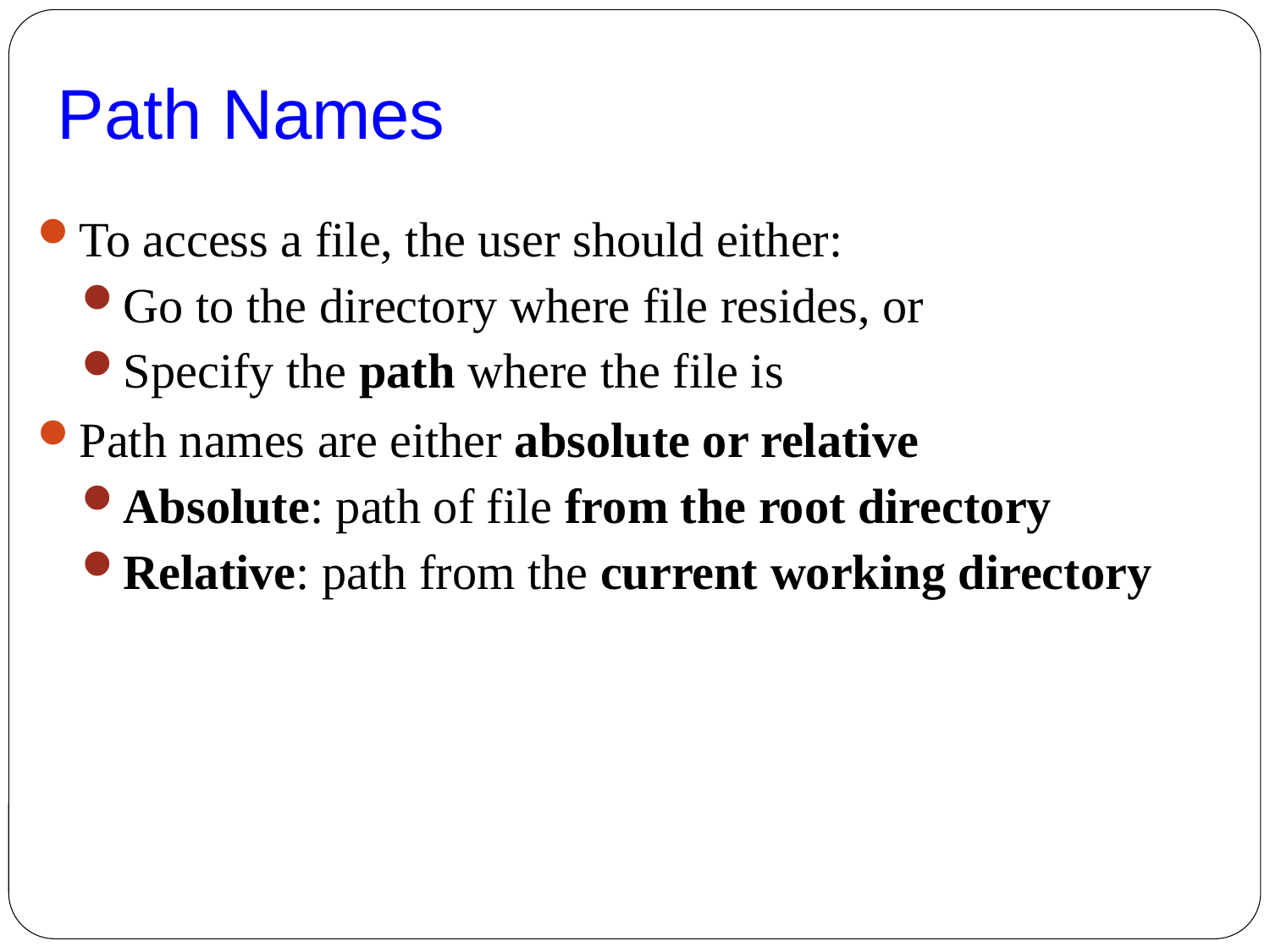

Path Names
To access a file, the user should either:
Go to the directory where file resides, or
Specify the path where the file is
Path names are either absolute or relative
Absolute: path of file from the root directory
Relative: path from the current working directory